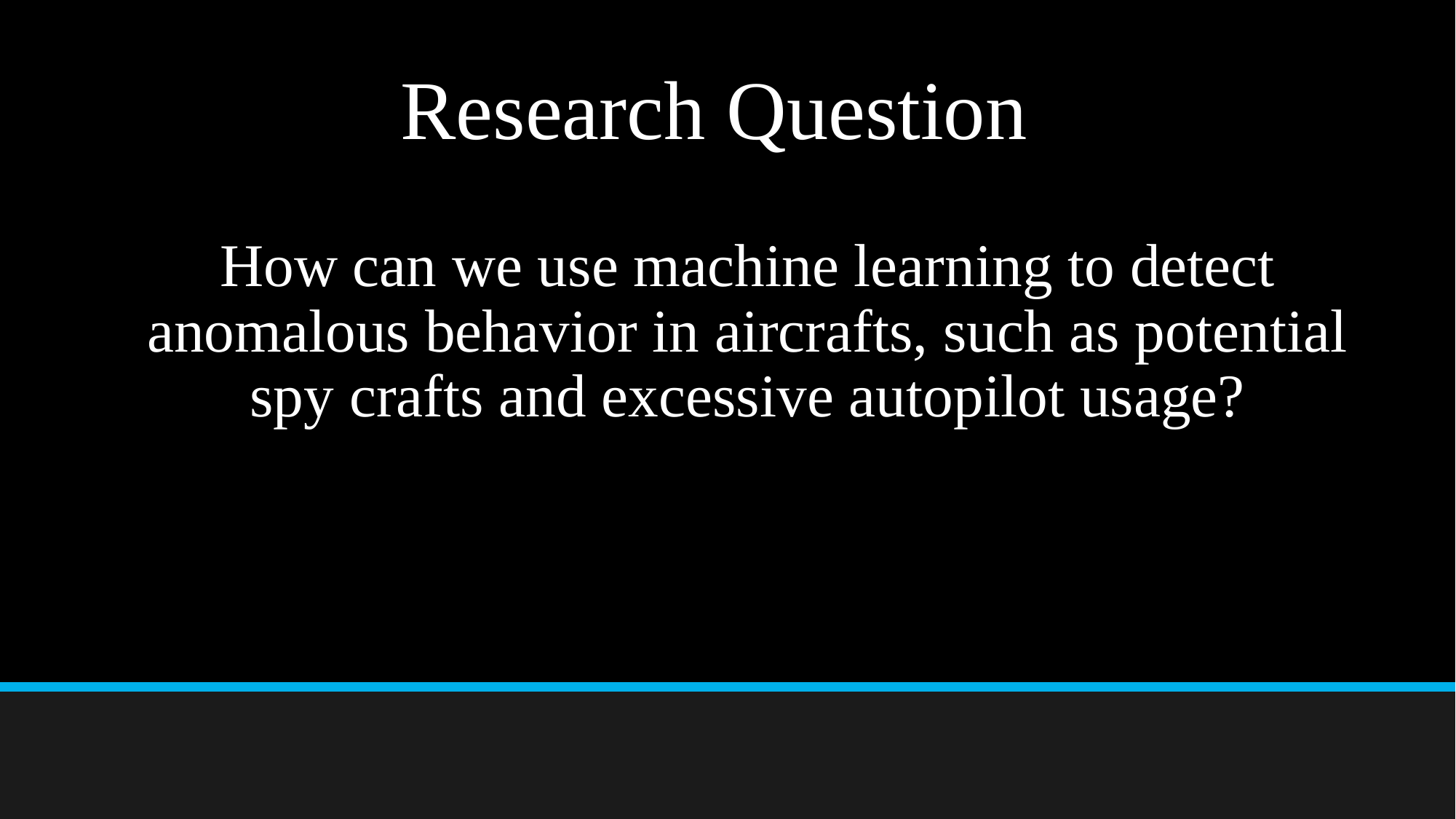

Research Question
# How can we use machine learning to detect anomalous behavior in aircrafts, such as potential spy crafts and excessive autopilot usage?